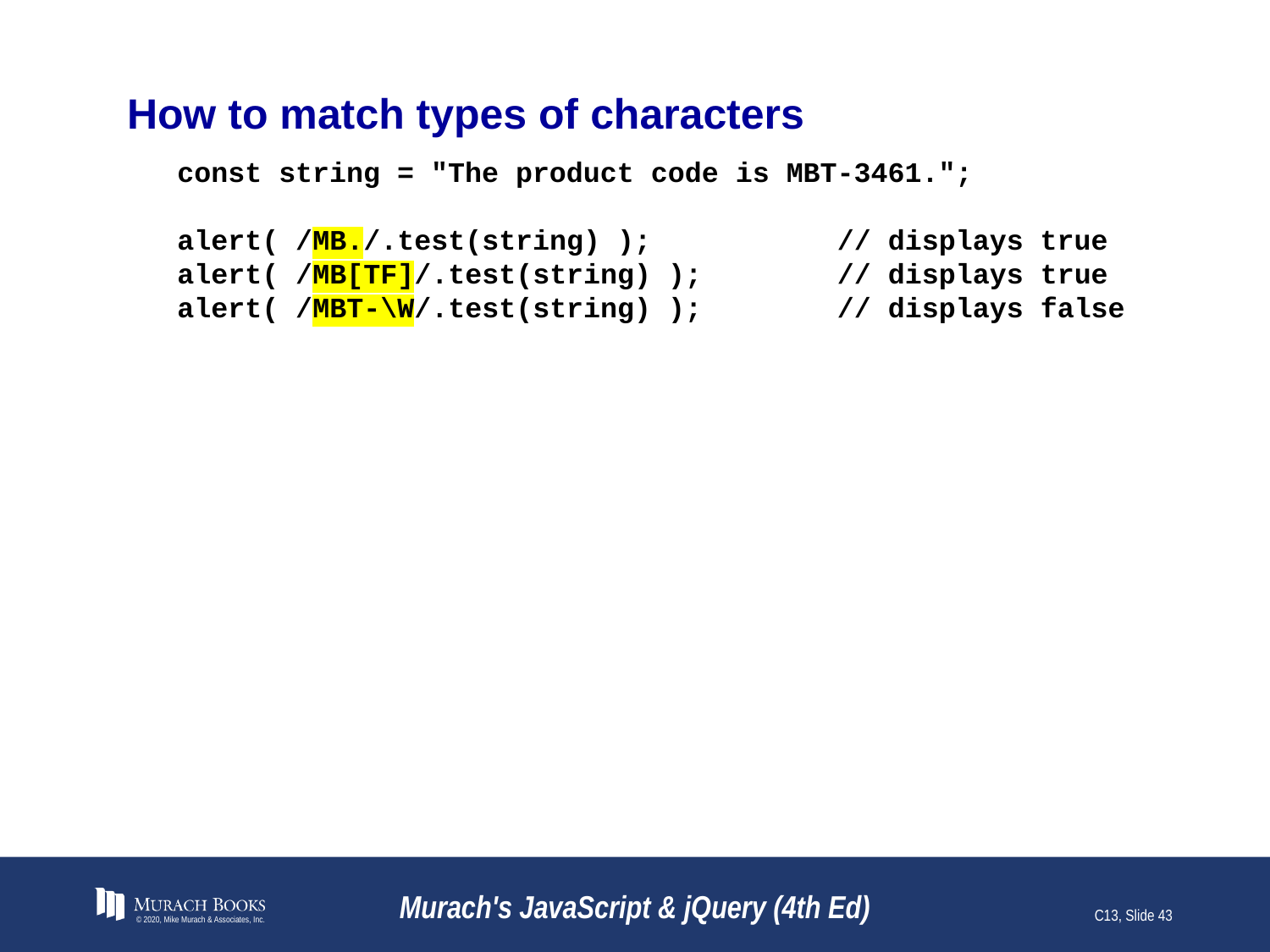

# How to match types of characters
const string = "The product code is MBT-3461.";

alert( /MB./.test(string) );           // displays true
alert( /MB[TF]/.test(string) );        // displays true
alert( /MBT-\W/.test(string) );        // displays false

© 2020, Mike Murach & Associates, Inc.
Murach's JavaScript & jQuery (4th Ed)

C13, Slide 43